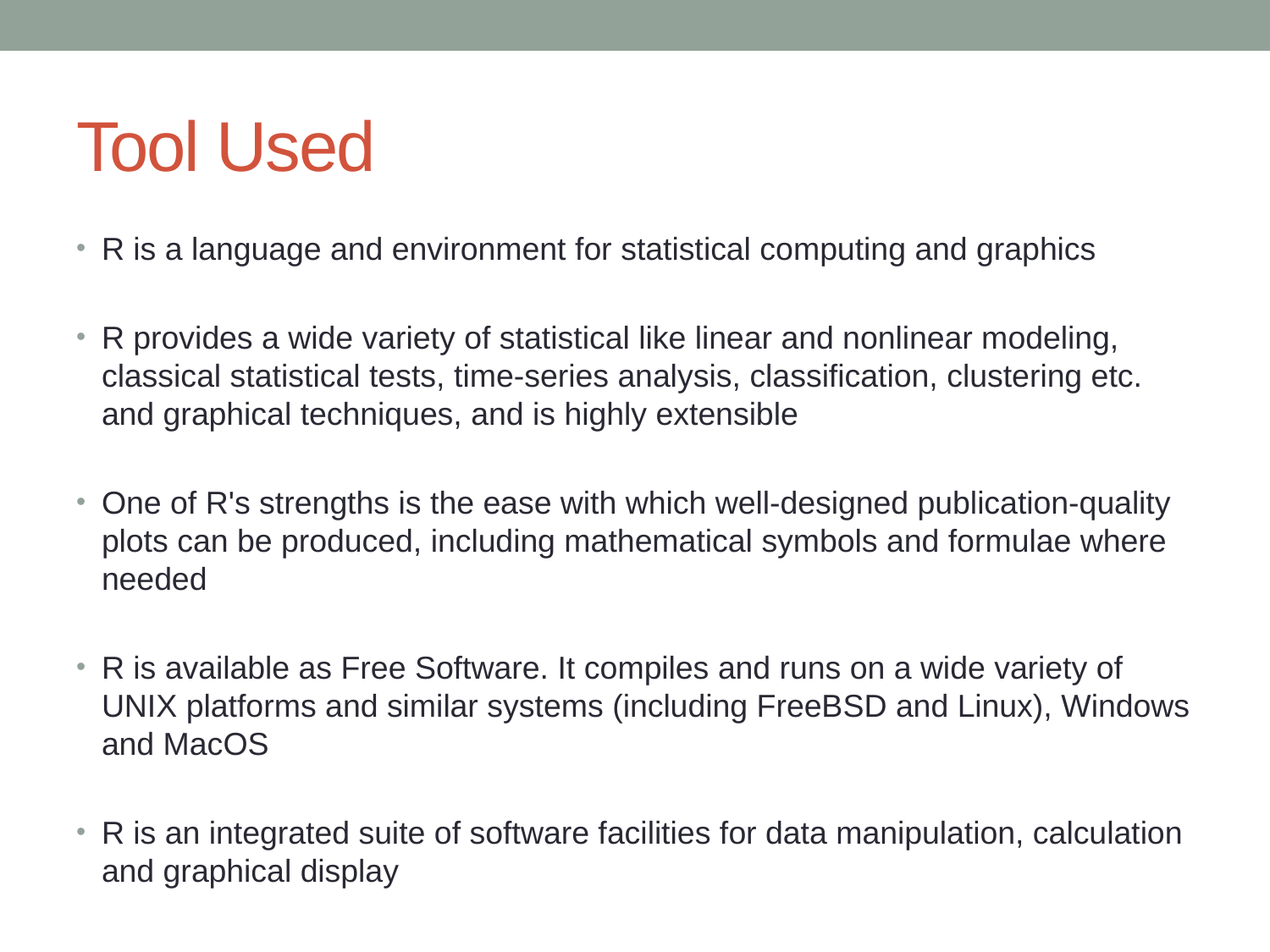

# Tool Used
R is a language and environment for statistical computing and graphics

R provides a wide variety of statistical like linear and nonlinear modeling, classical statistical tests, time-series analysis, classification, clustering etc. and graphical techniques, and is highly extensible

One of R's strengths is the ease with which well-designed publication-quality plots can be produced, including mathematical symbols and formulae where needed

R is available as Free Software. It compiles and runs on a wide variety of UNIX platforms and similar systems (including FreeBSD and Linux), Windows and MacOS

R is an integrated suite of software facilities for data manipulation, calculation and graphical display